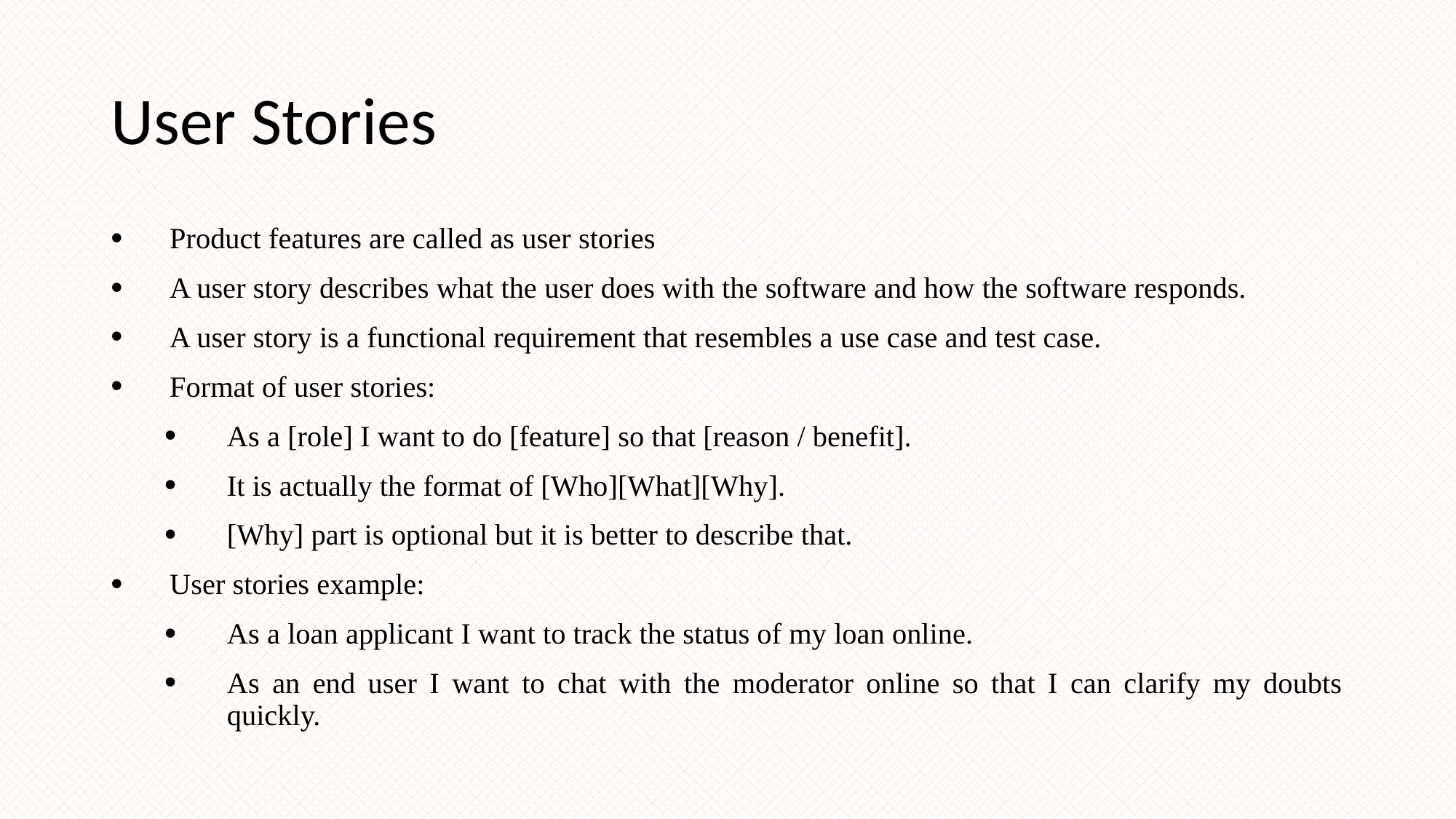

# User Stories
Product features are called as user stories
A user story describes what the user does with the software and how the software responds.
A user story is a functional requirement that resembles a use case and test case.
Format of user stories:
As a [role] I want to do [feature] so that [reason / benefit].
It is actually the format of [Who][What][Why].
[Why] part is optional but it is better to describe that.
User stories example:
As a loan applicant I want to track the status of my loan online.
As an end user I want to chat with the moderator online so that I can clarify my doubts quickly.